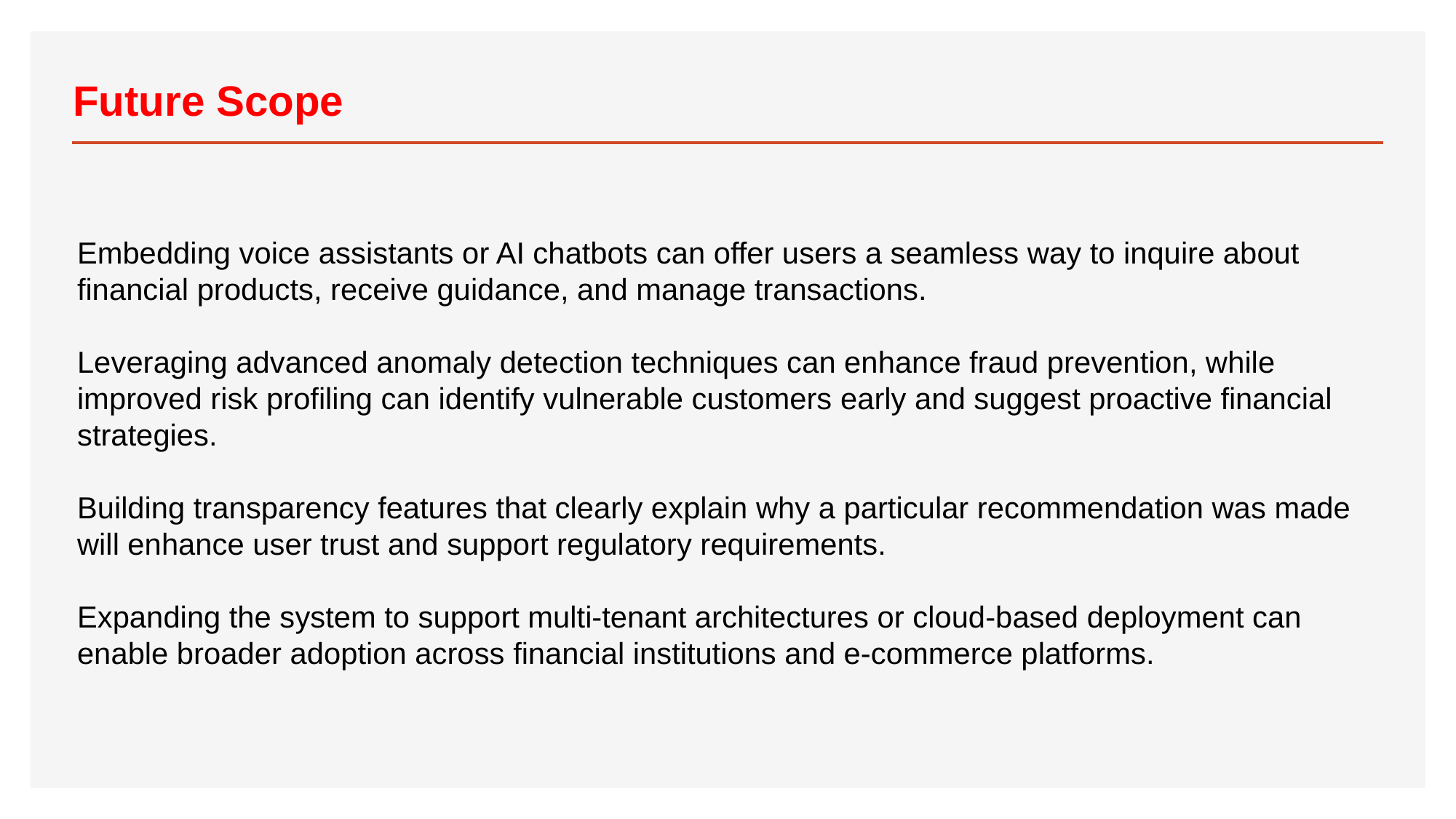

# Future Scope
Embedding voice assistants or AI chatbots can offer users a seamless way to inquire about financial products, receive guidance, and manage transactions.

Leveraging advanced anomaly detection techniques can enhance fraud prevention, while improved risk profiling can identify vulnerable customers early and suggest proactive financial strategies.

Building transparency features that clearly explain why a particular recommendation was made will enhance user trust and support regulatory requirements.

Expanding the system to support multi-tenant architectures or cloud-based deployment can enable broader adoption across financial institutions and e-commerce platforms.